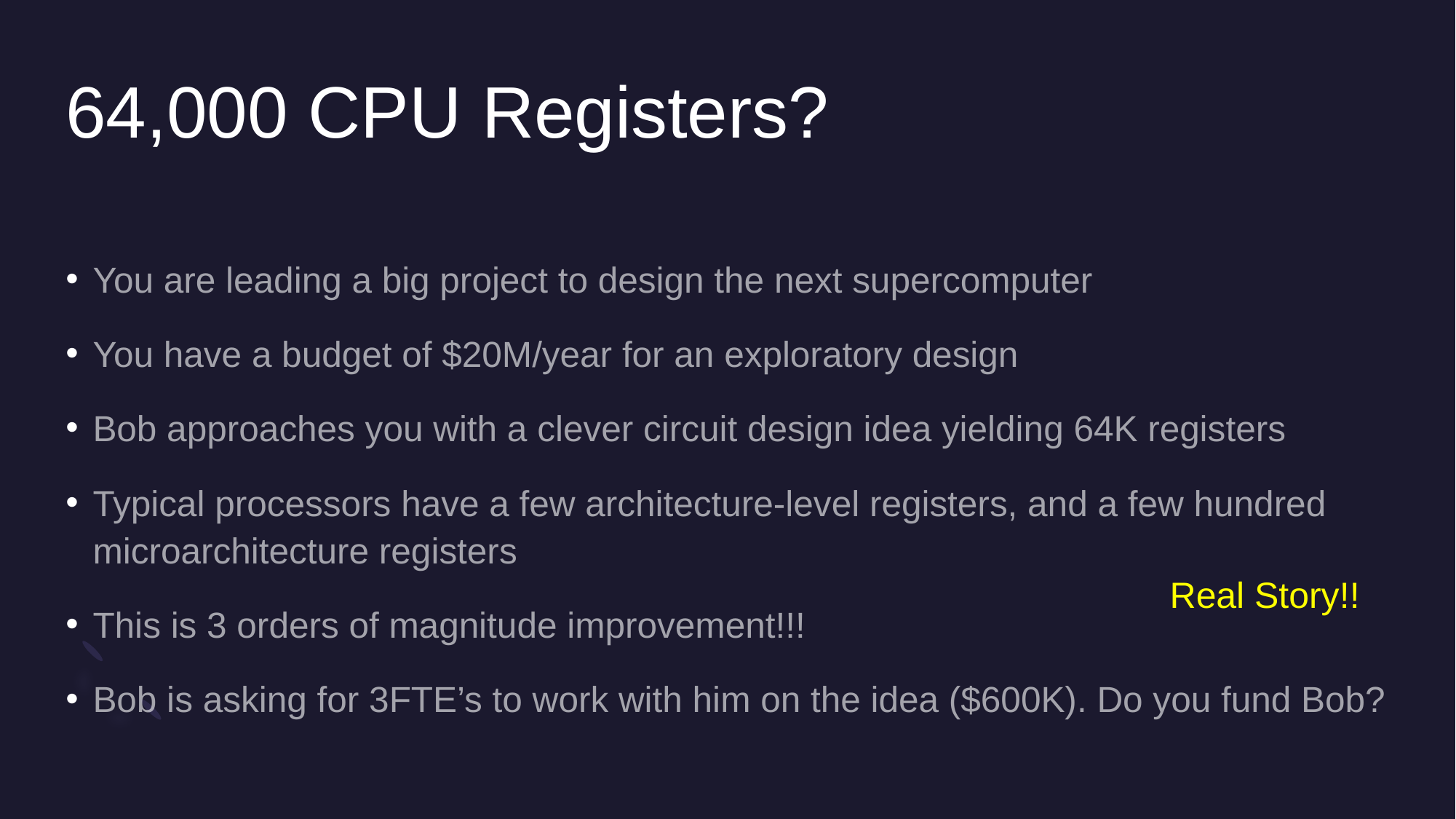

# 64,000 CPU Registers?
You are leading a big project to design the next supercomputer
You have a budget of $20M/year for an exploratory design
Bob approaches you with a clever circuit design idea yielding 64K registers
Typical processors have a few architecture-level registers, and a few hundred microarchitecture registers
This is 3 orders of magnitude improvement!!!
Bob is asking for 3FTE’s to work with him on the idea ($600K). Do you fund Bob?
Real Story!!